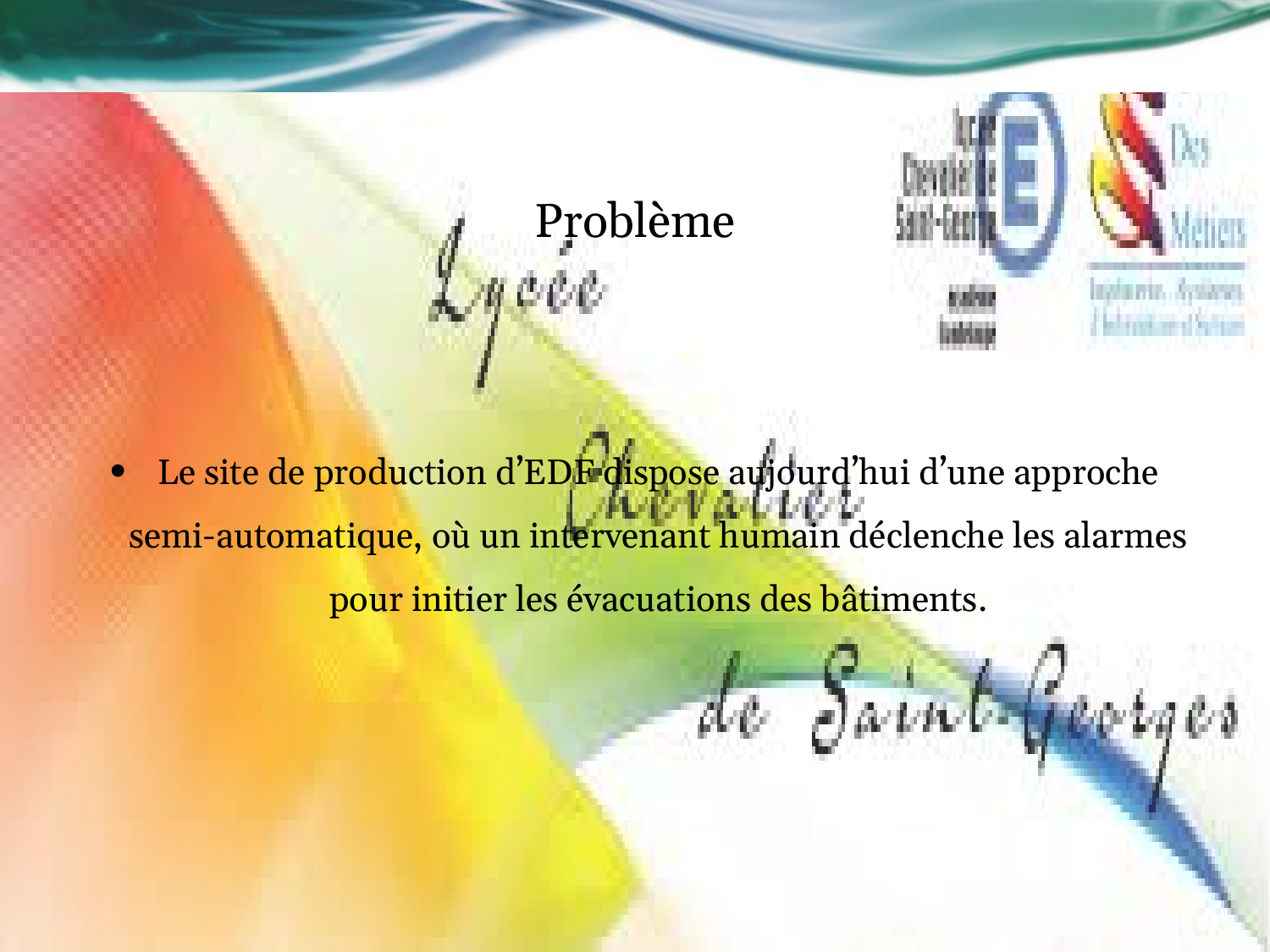

# Problème

Le site de production d’EDF dispose aujourd’hui d’une approche semi-automatique, où un intervenant humain déclenche les alarmes pour initier les évacuations des bâtiments.